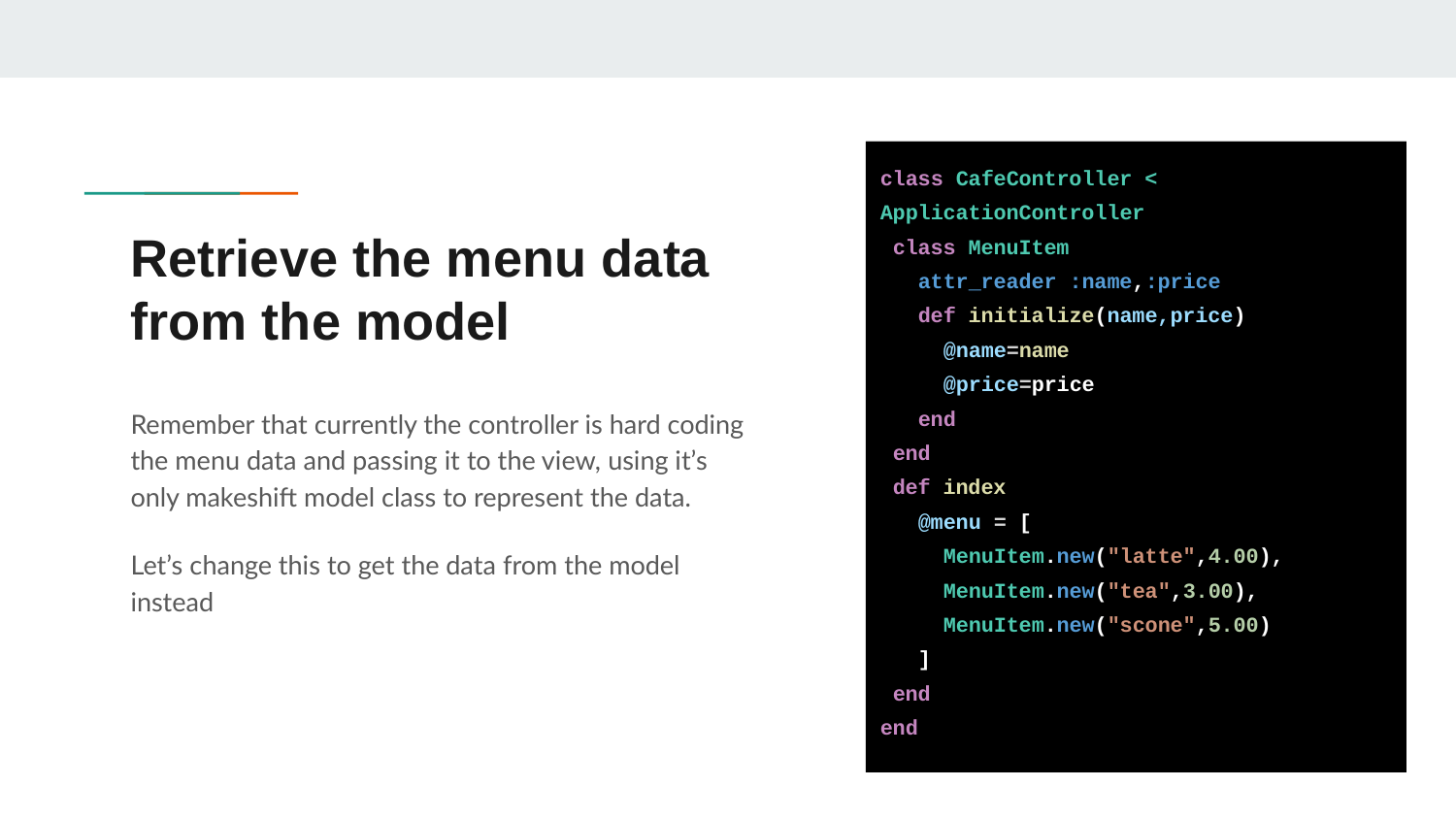

class CafeController < ApplicationController
 class MenuItem
   attr_reader :name,:price
   def initialize(name,price)
     @name=name
     @price=price
   end
 end
 def index
   @menu = [
     MenuItem.new("latte",4.00),
     MenuItem.new("tea",3.00),
     MenuItem.new("scone",5.00)
   ]
 end
end

# Retrieve the menu data from the model
Remember that currently the controller is hard coding the menu data and passing it to the view, using it’s only makeshift model class to represent the data.
Let’s change this to get the data from the model instead